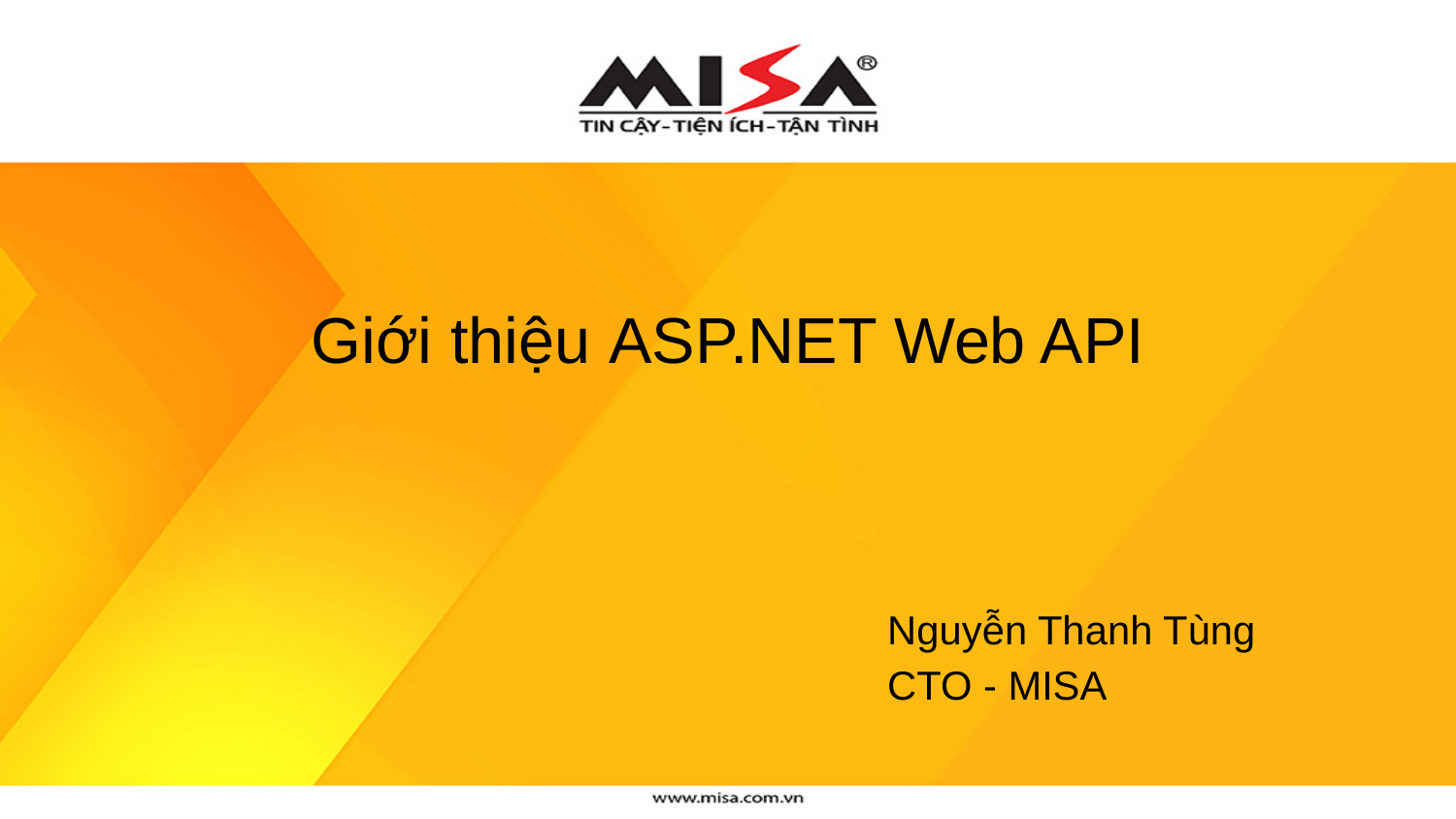

Giới thiệu ASP.NET Web API
# Nguyễn Thanh Tùng
CTO - MISA